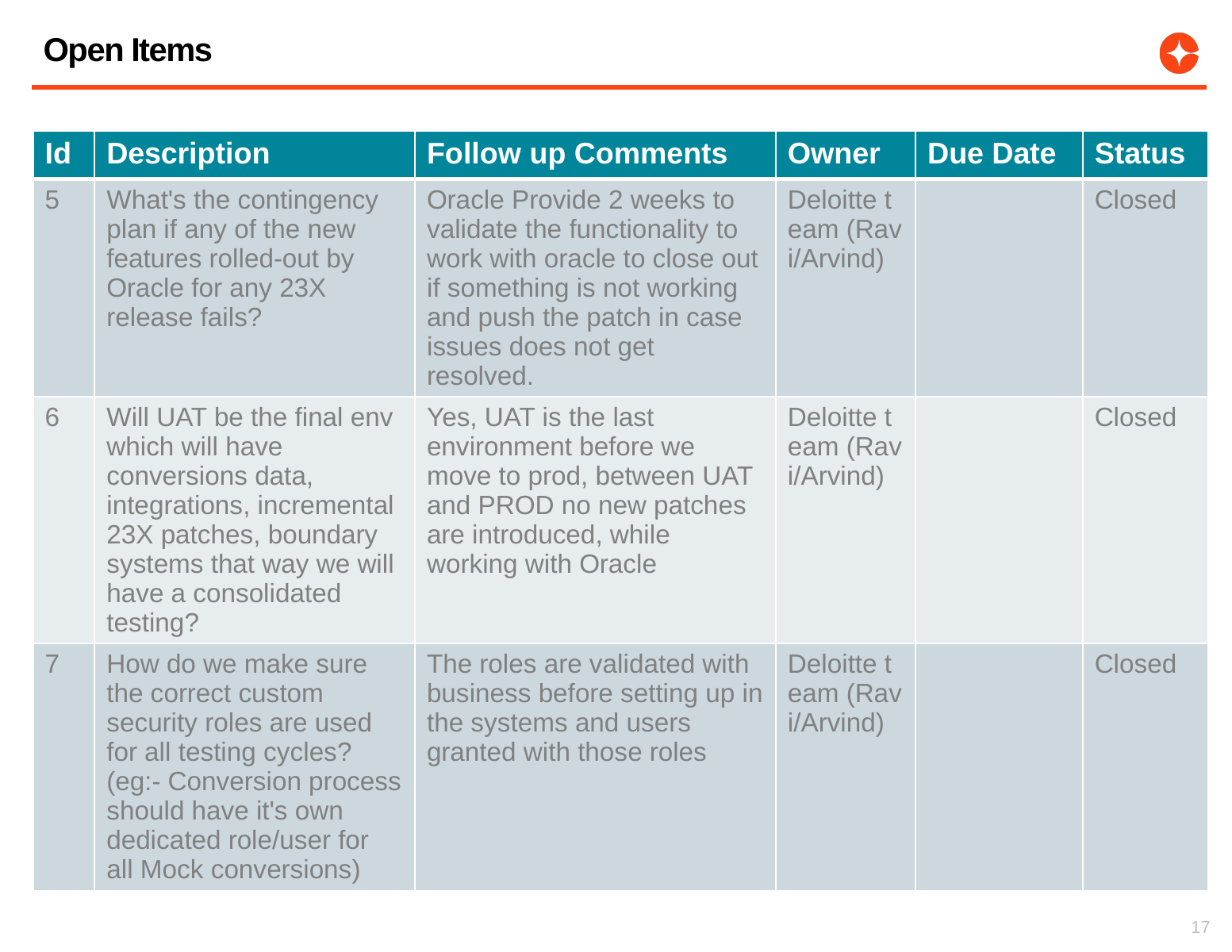

# Open Items
| Id | Description | Follow up Comments | Owner | Due Date | Status |
| --- | --- | --- | --- | --- | --- |
| 5 | What's the contingency plan if any of the new features rolled-out by Oracle for any 23X release fails? | Oracle Provide 2 weeks to validate the functionality to work with oracle to close out if something is not working and push the patch in case issues does not get resolved. | Deloitte team (Ravi/Arvind) |  | Closed |
| 6 | Will UAT be the final env which will have conversions data, integrations, incremental 23X patches, boundary systems that way we will have a consolidated testing? | Yes, UAT is the last environment before we move to prod, between UAT and PROD no new patches are introduced, while working with Oracle | Deloitte team (Ravi/Arvind) |  | Closed |
| 7 | How do we make sure the correct custom security roles are used for all testing cycles? (eg:- Conversion process should have it's own dedicated role/user for all Mock conversions) | The roles are validated with business before setting up in the systems and users granted with those roles | Deloitte team (Ravi/Arvind) |  | Closed |
17